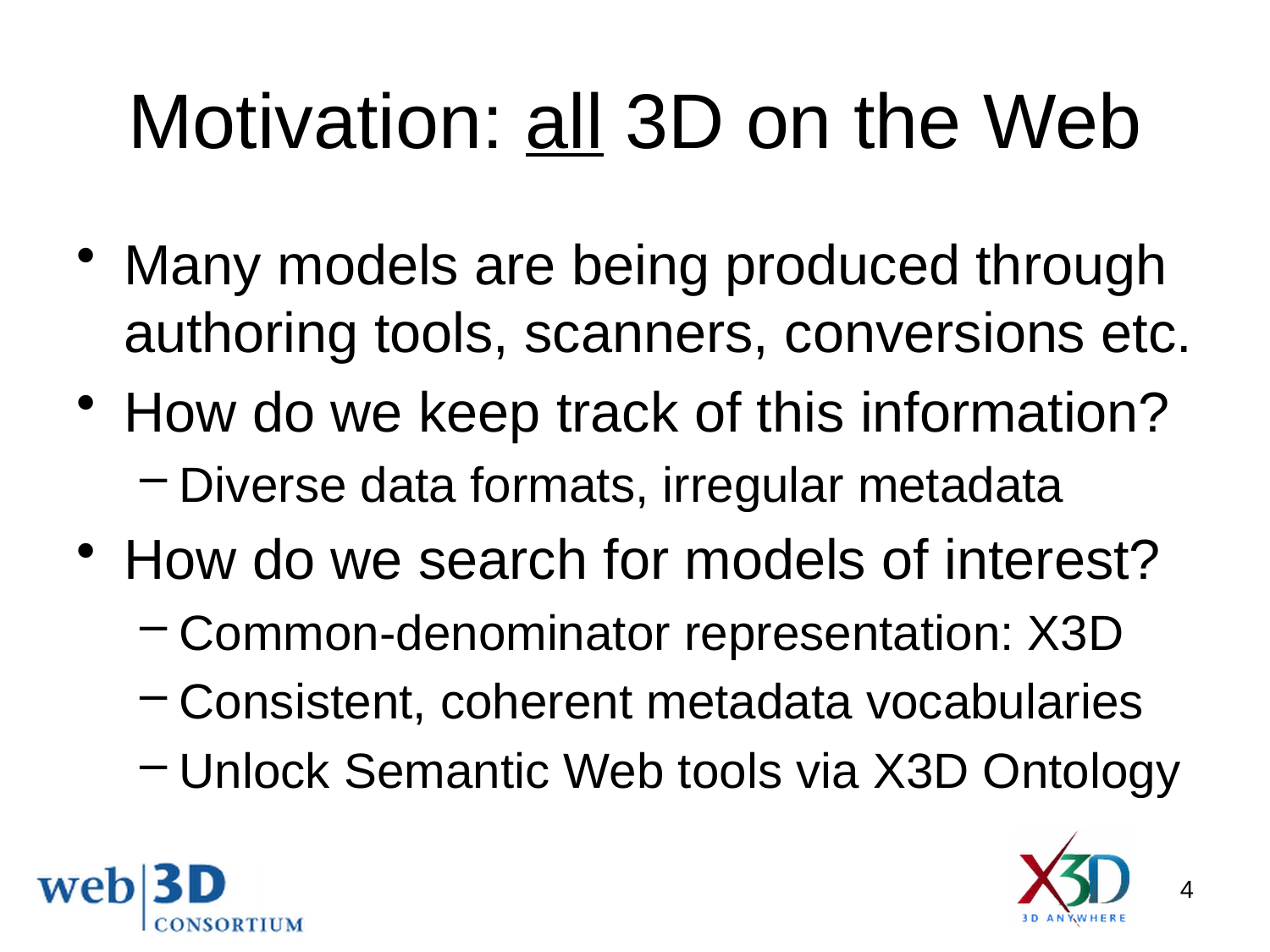

# Motivation: all 3D on the Web
Many models are being produced through authoring tools, scanners, conversions etc.
How do we keep track of this information?
Diverse data formats, irregular metadata
How do we search for models of interest?
Common-denominator representation: X3D
Consistent, coherent metadata vocabularies
Unlock Semantic Web tools via X3D Ontology
4